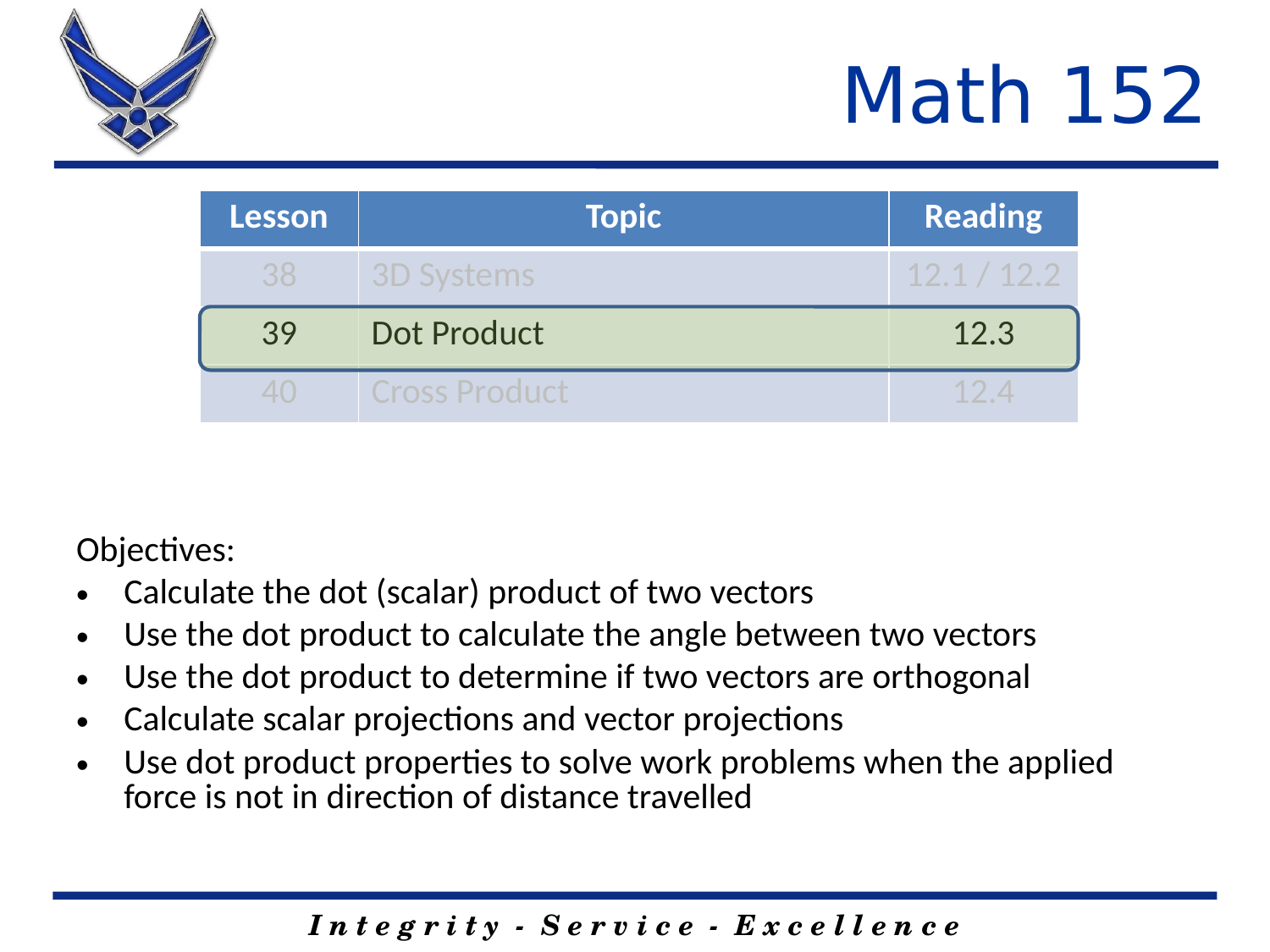

# Math 152
| Lesson | Topic | Reading |
| --- | --- | --- |
| 38 | 3D Systems | 12.1 / 12.2 |
| 39 | Dot Product | 12.3 |
| 40 | Cross Product | 12.4 |

Objectives:
Calculate the dot (scalar) product of two vectors
Use the dot product to calculate the angle between two vectors
Use the dot product to determine if two vectors are orthogonal
Calculate scalar projections and vector projections
Use dot product properties to solve work problems when the applied force is not in direction of distance travelled